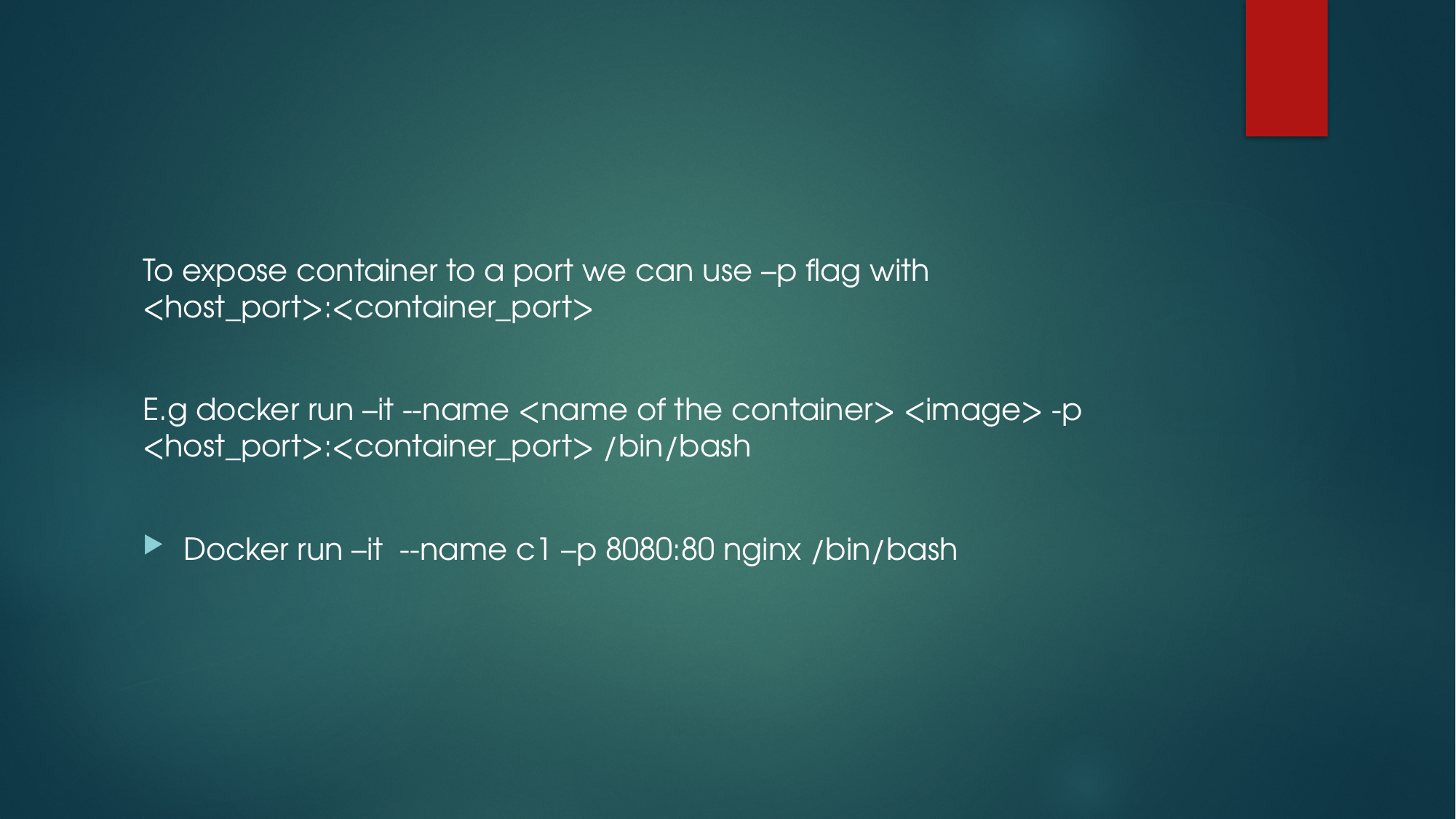

#
To expose container to a port we can use –p flag with <host_port>:<container_port>

E.g docker run –it --name <name of the container> <image> -p <host_port>:<container_port> /bin/bash

Docker run –it  --name c1 –p 8080:80 nginx /bin/bash